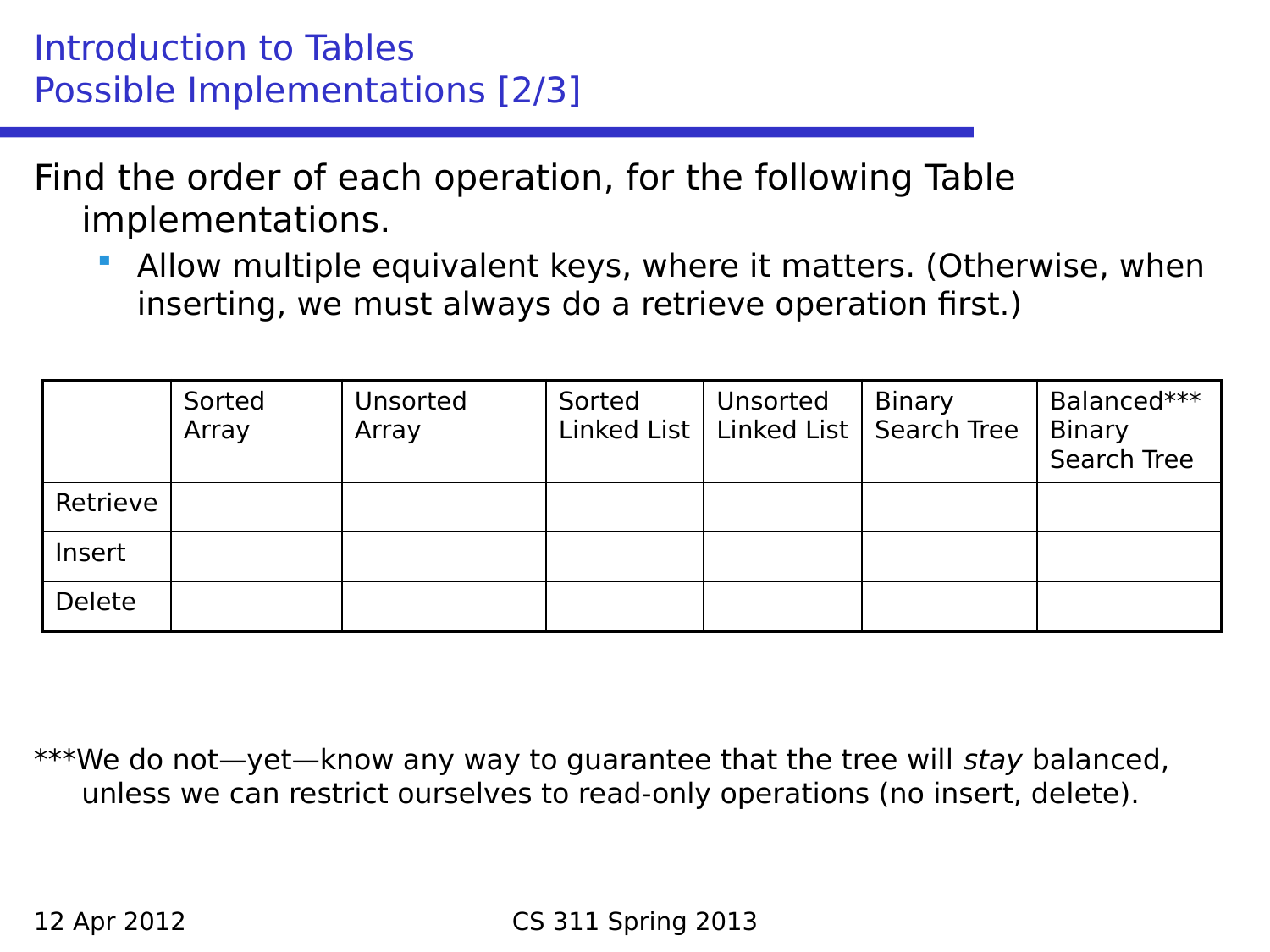

# Introduction to Tables Possible Implementations [2/3]
Find the order of each operation, for the following Table implementations.
Allow multiple equivalent keys, where it matters. (Otherwise, when inserting, we must always do a retrieve operation first.)

***We do not—yet—know any way to guarantee that the tree will stay balanced, unless we can restrict ourselves to read-only operations (no insert, delete).
|  | Sorted Array | Unsorted Array | Sorted Linked List | Unsorted Linked List | Binary Search Tree | Balanced\*\*\* Binary Search Tree |
| --- | --- | --- | --- | --- | --- | --- |
| Retrieve |  |  |  |  |  |  |
| Insert |  |  |  |  |  |  |
| Delete |  |  |  |  |  |  |
12 Apr 2012
CS 311 Spring 2013